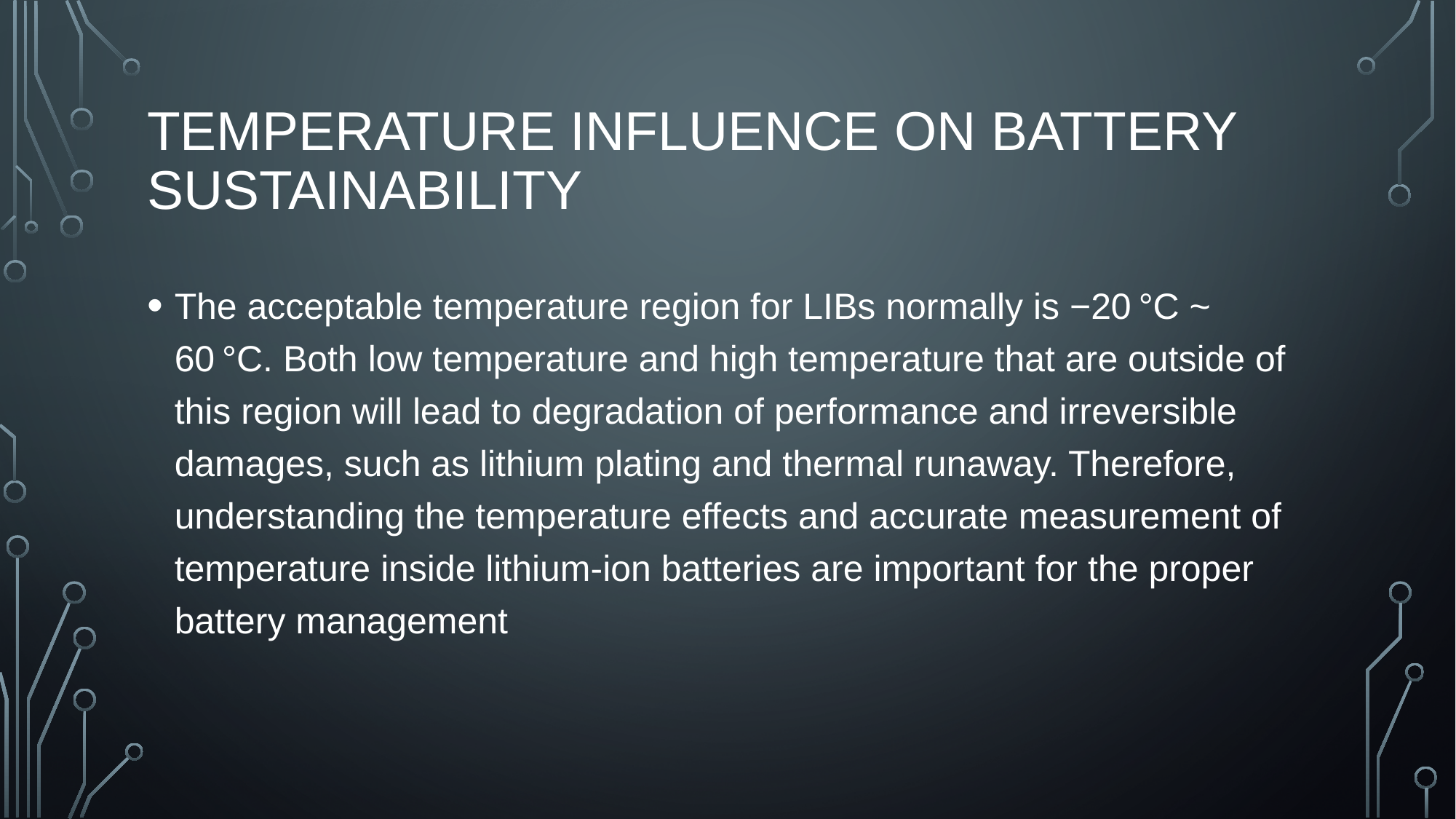

# Temperature influence on battery sustainability
The acceptable temperature region for LIBs normally is −20 °C ~ 60 °C. Both low temperature and high temperature that are outside of this region will lead to degradation of performance and irreversible damages, such as lithium plating and thermal runaway. Therefore, understanding the temperature effects and accurate measurement of temperature inside lithium-ion batteries are important for the proper battery management